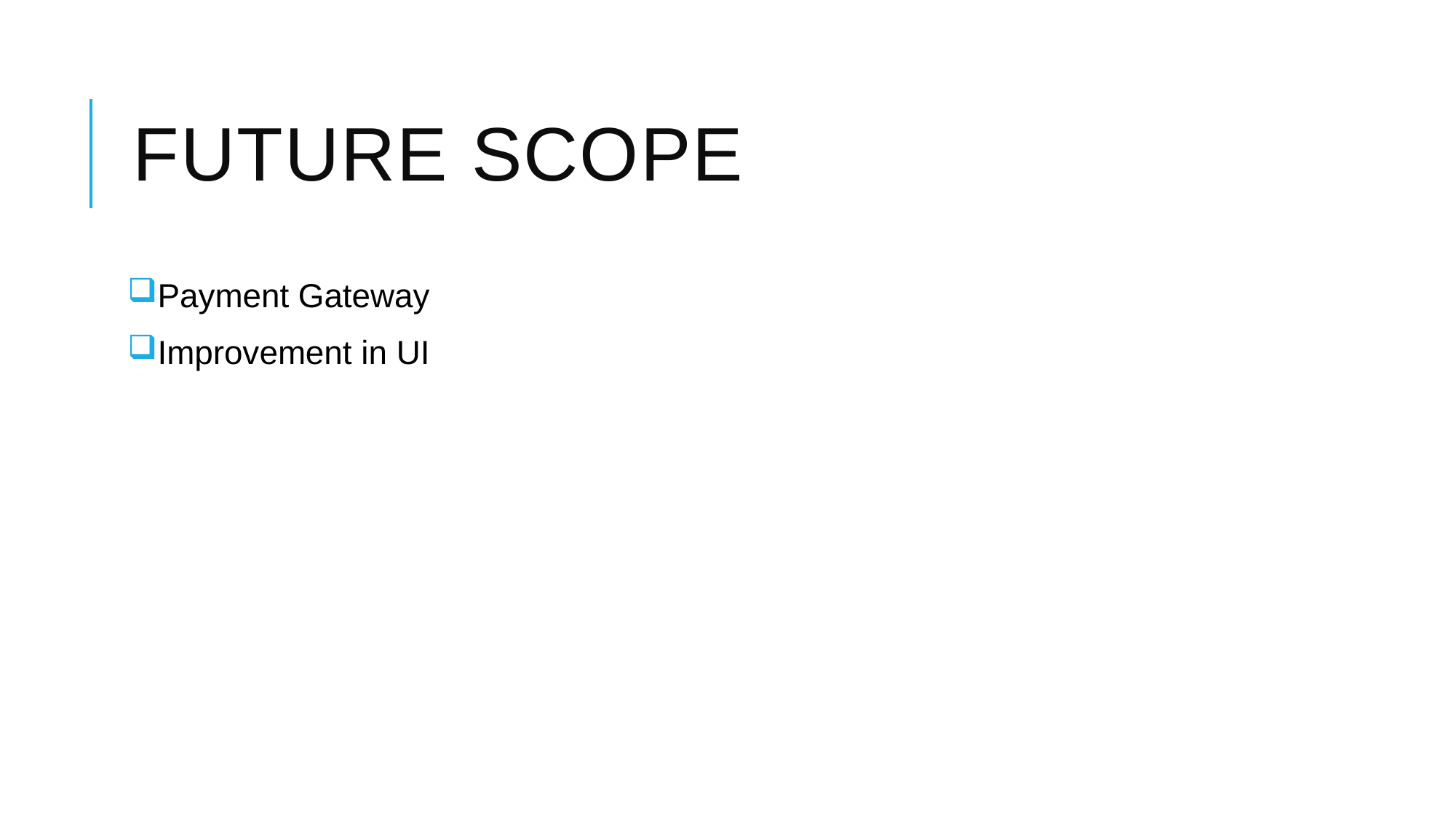

# Future scope
Payment Gateway
Improvement in UI